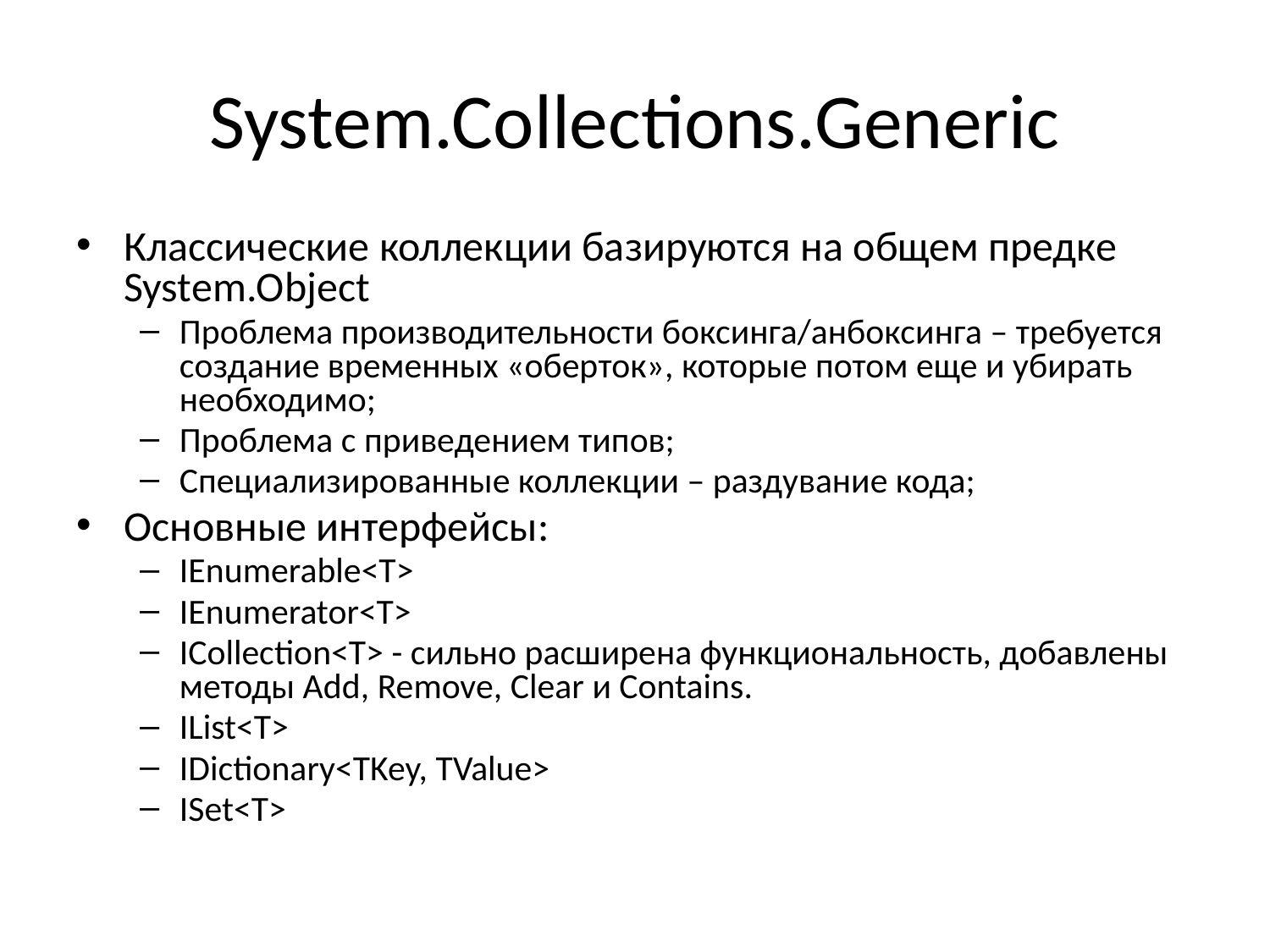

# System.Collections.Generic
Классические коллекции базируются на общем предке System.Object
Проблема производительности боксинга/анбоксинга – требуется создание временных «оберток», которые потом еще и убирать необходимо;
Проблема с приведением типов;
Специализированные коллекции – раздувание кода;
Основные интерфейсы:
IEnumerable<T>
IEnumerator<T>
ICollection<T> - сильно расширена функциональность, добавлены методы Add, Remove, Clear и Contains.
IList<T>
IDictionary<TKey, TValue>
ISet<T>